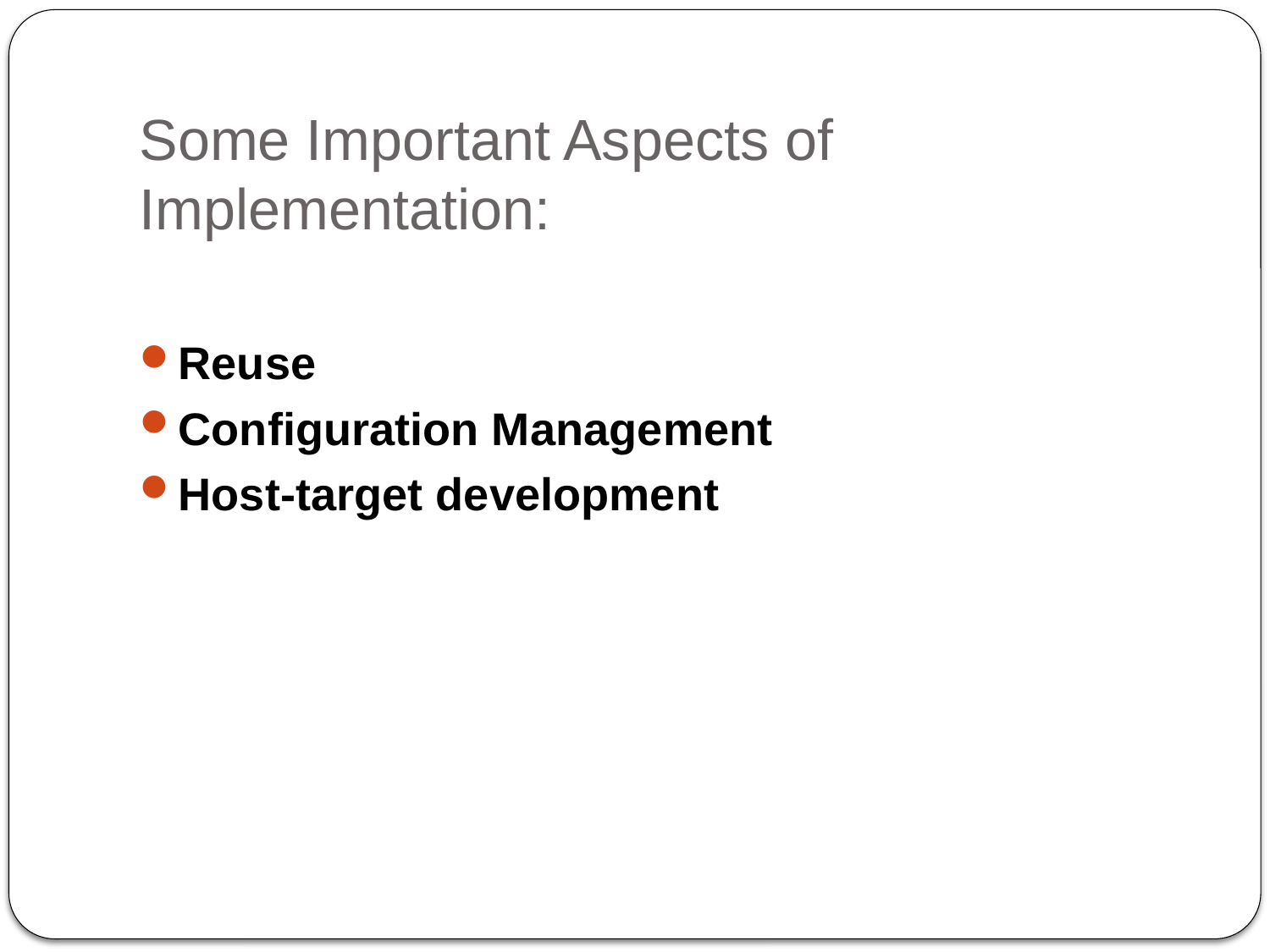

# Some Important Aspects of Implementation:
Reuse
Configuration Management
Host-target development